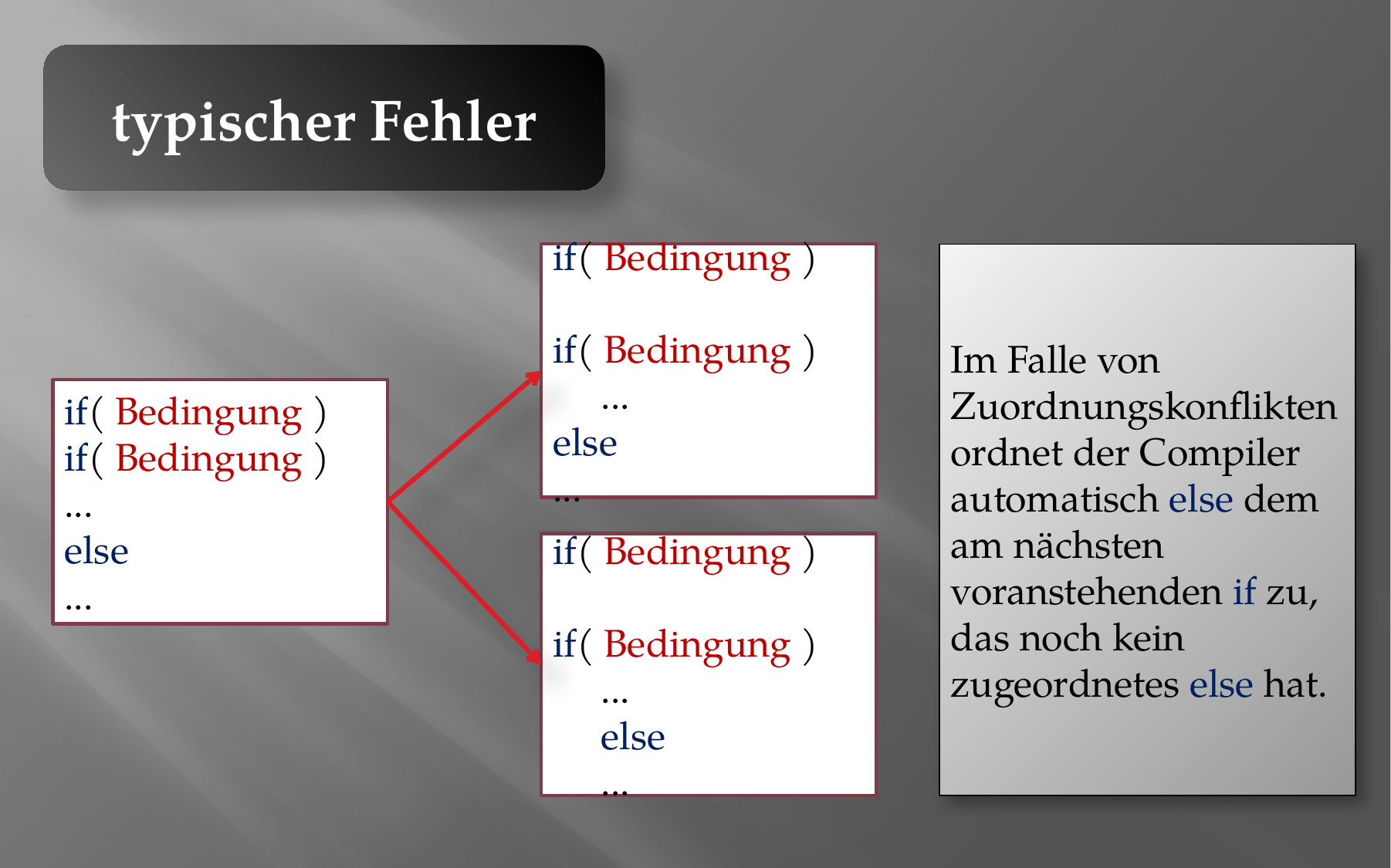

typischer Fehler
if( Bedingung )
     if( Bedingung )
     ...
else
...
Im Falle von Zuordnungskonflikten ordnet der Compiler automatisch else dem am nächsten voranstehenden if zu, das noch kein zugeordnetes else hat.
if( Bedingung )
if( Bedingung )
...
else
...
if( Bedingung )
     if( Bedingung )
     ...
     else
     ...